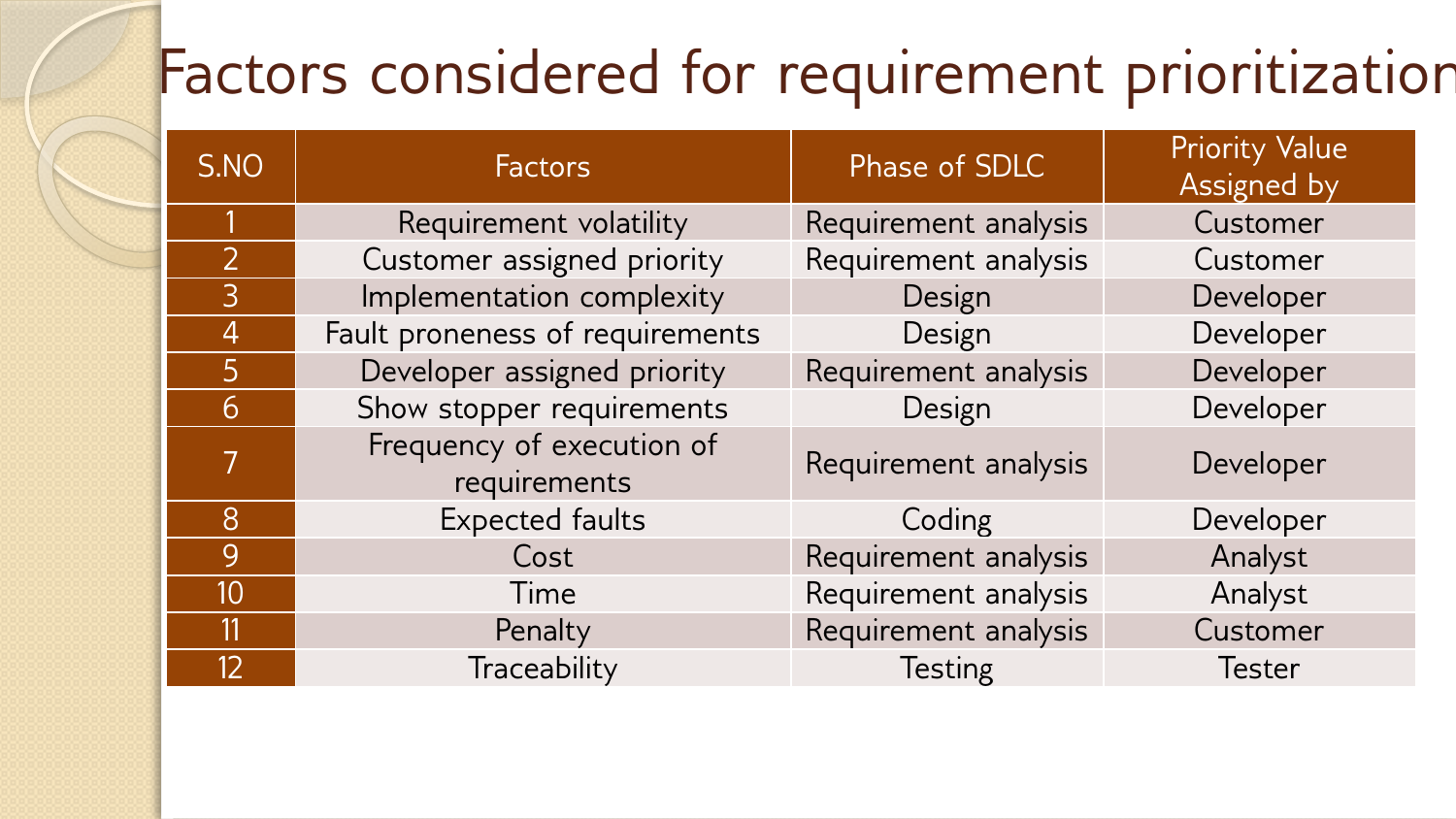

# Factors considered for requirement prioritization
| S.NO | Factors | Phase of SDLC | Priority Value Assigned by |
| --- | --- | --- | --- |
| 1 | Requirement volatility | Requirement analysis | Customer |
| 2 | Customer assigned priority | Requirement analysis | Customer |
| 3 | Implementation complexity | Design | Developer |
| 4 | Fault proneness of requirements | Design | Developer |
| 5 | Developer assigned priority | Requirement analysis | Developer |
| 6 | Show stopper requirements | Design | Developer |
| 7 | Frequency of execution of requirements | Requirement analysis | Developer |
| 8 | Expected faults | Coding | Developer |
| 9 | Cost | Requirement analysis | Analyst |
| 10 | Time | Requirement analysis | Analyst |
| 11 | Penalty | Requirement analysis | Customer |
| 12 | Traceability | Testing | Tester |